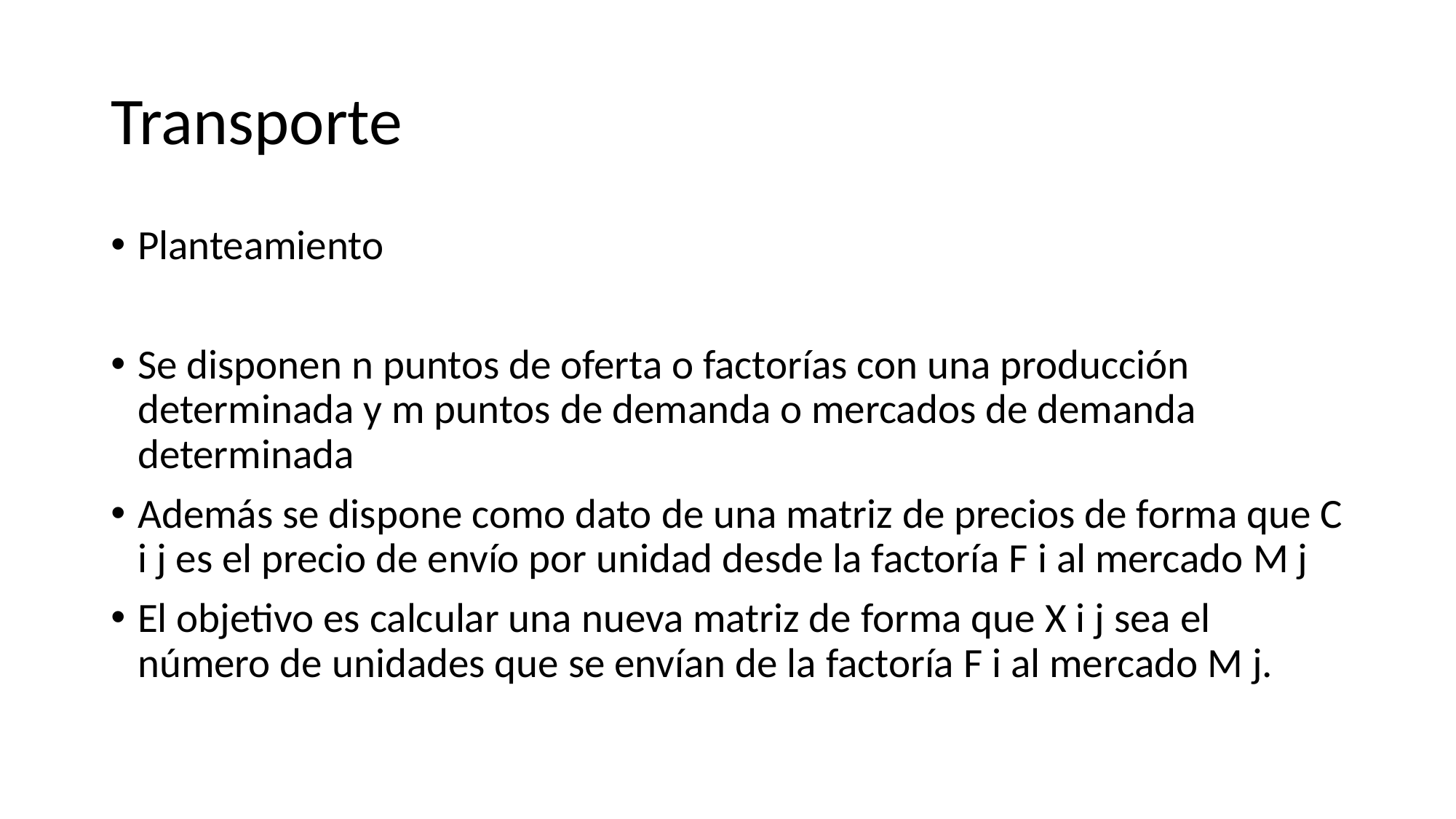

# Transporte
Planteamiento

Se disponen n puntos de oferta o factorías con una producción determinada y m puntos de demanda o mercados de demanda determinada
Además se dispone como dato de una matriz de precios de forma que C i j es el precio de envío por unidad desde la factoría F i al mercado M j
El objetivo es calcular una nueva matriz de forma que X i j sea el número de unidades que se envían de la factoría F i al mercado M j.